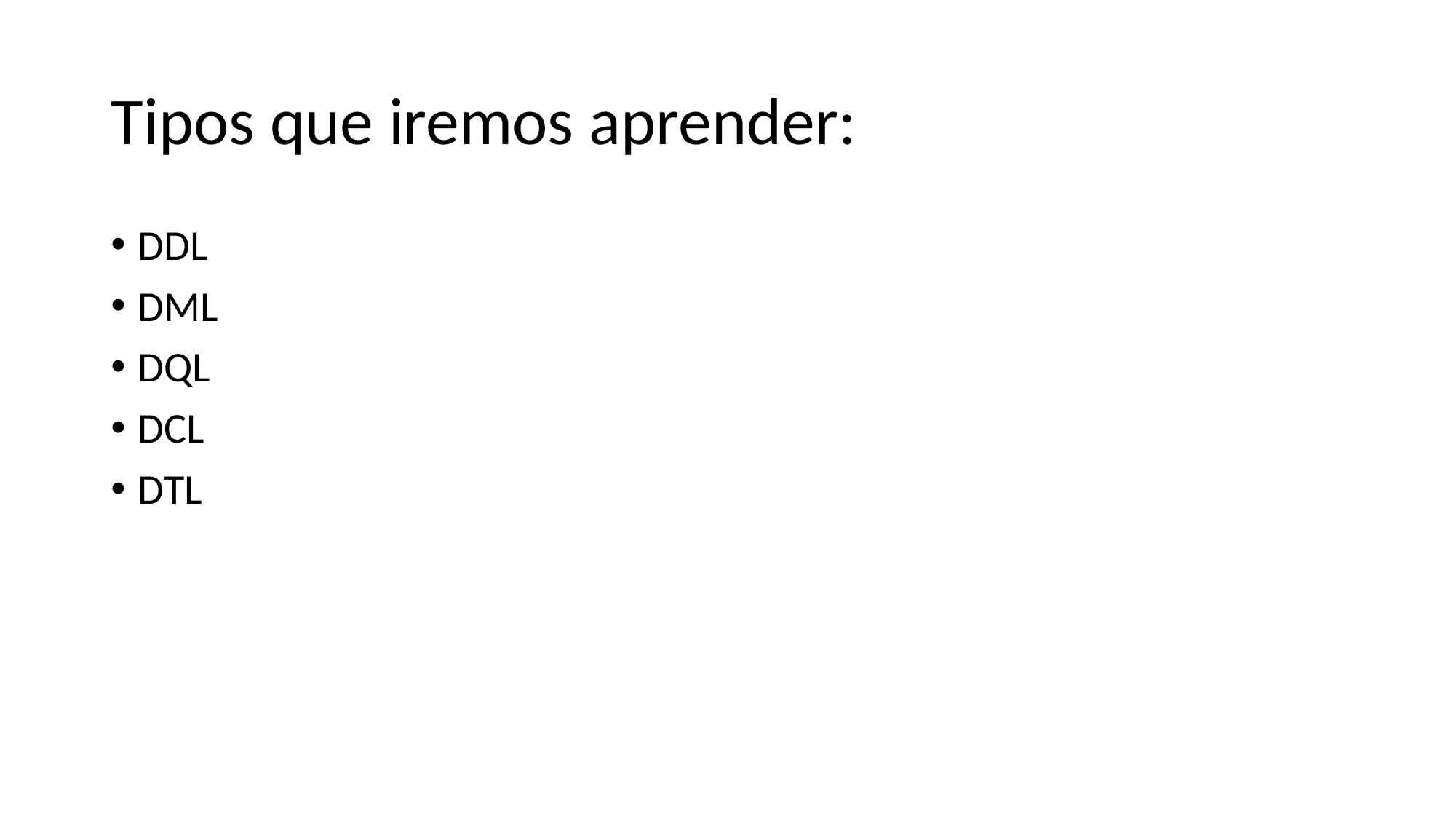

# Tipos que iremos aprender:
DDL
DML
DQL
DCL
DTL